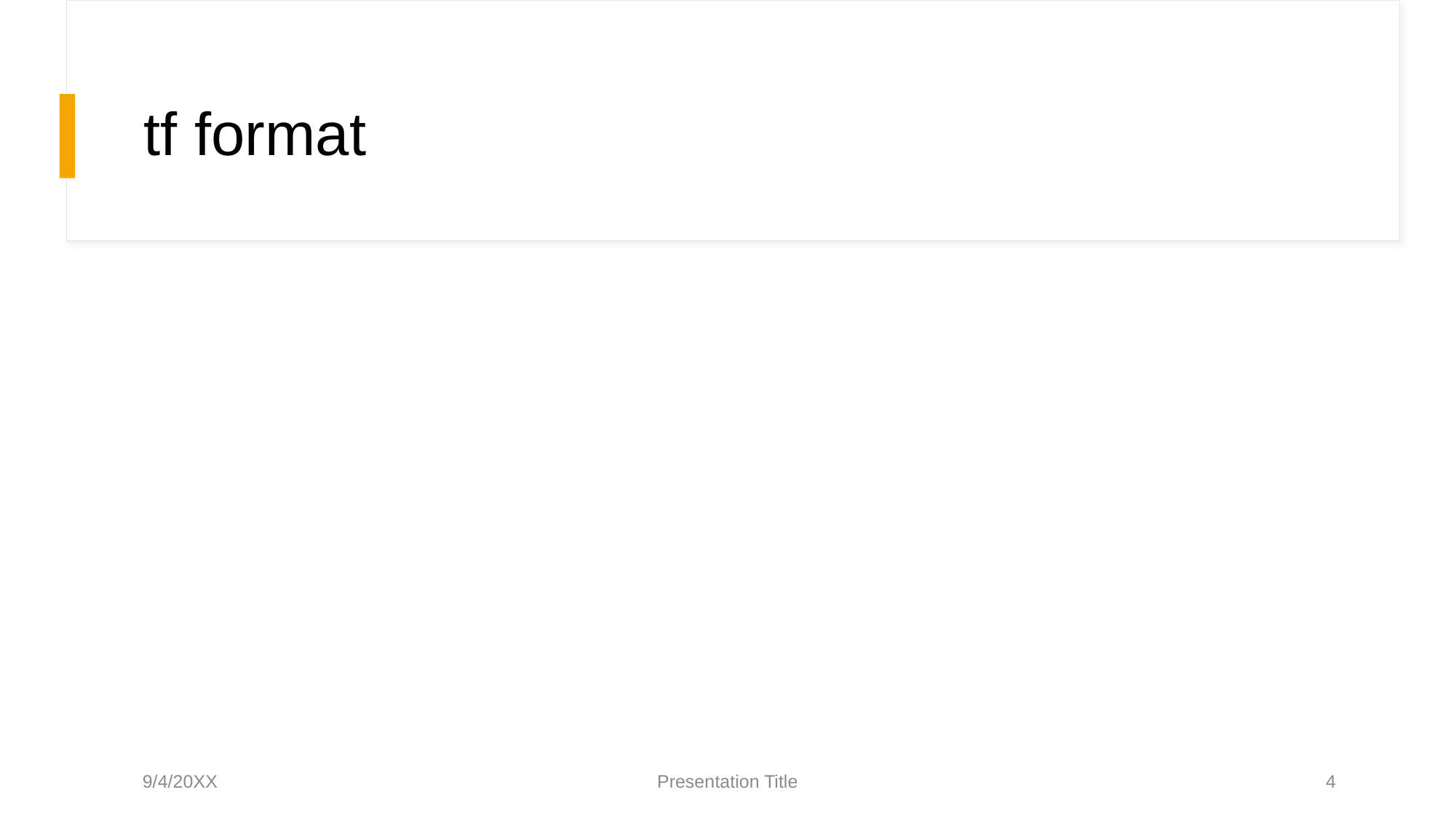

# tf format

9/4/20XX
Presentation Title
4